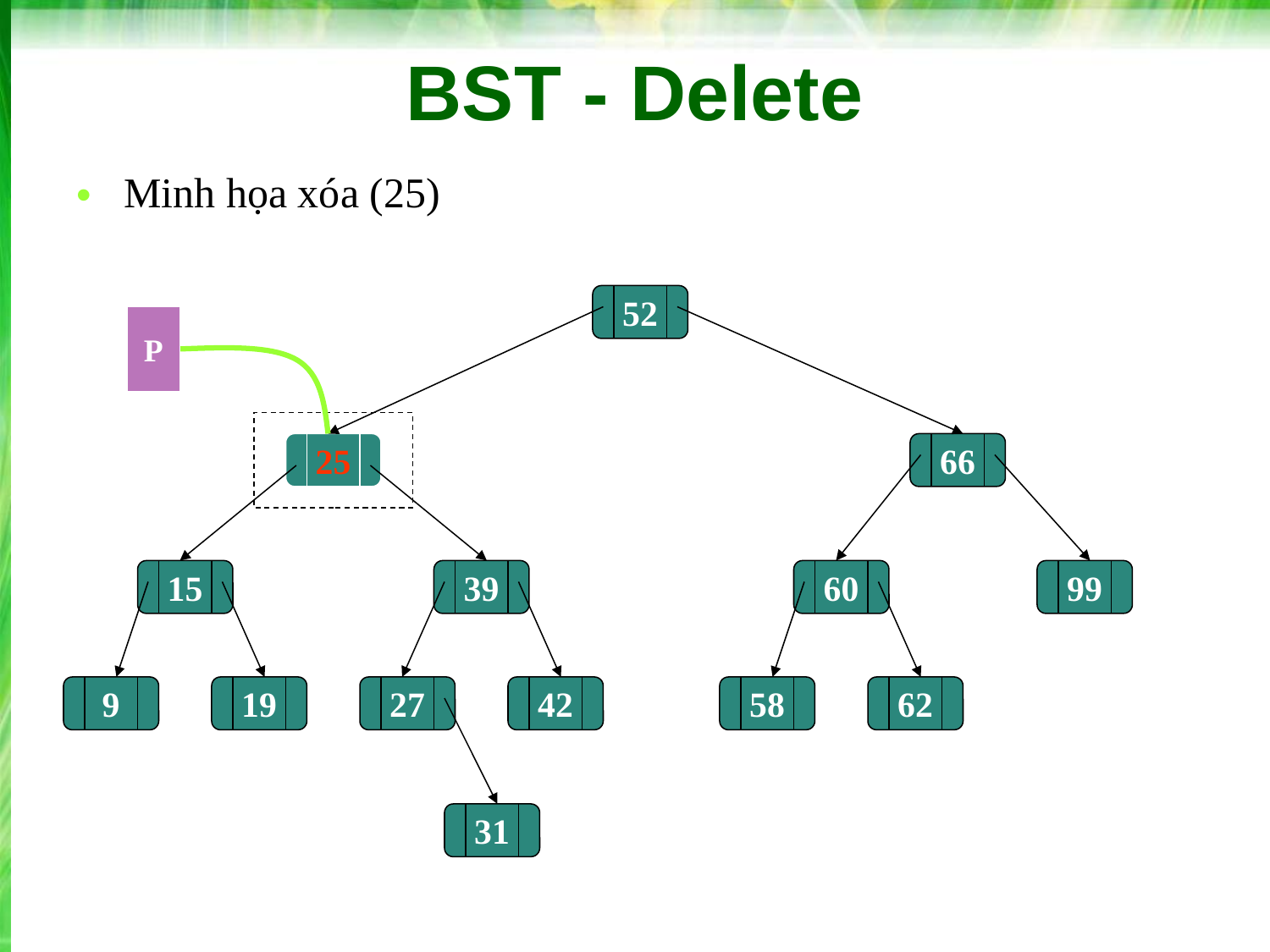

# BST - Delete
Minh họa xóa (25)
52
P

25
66
15
39
60
99
9
19
27
42
58
62
31
58